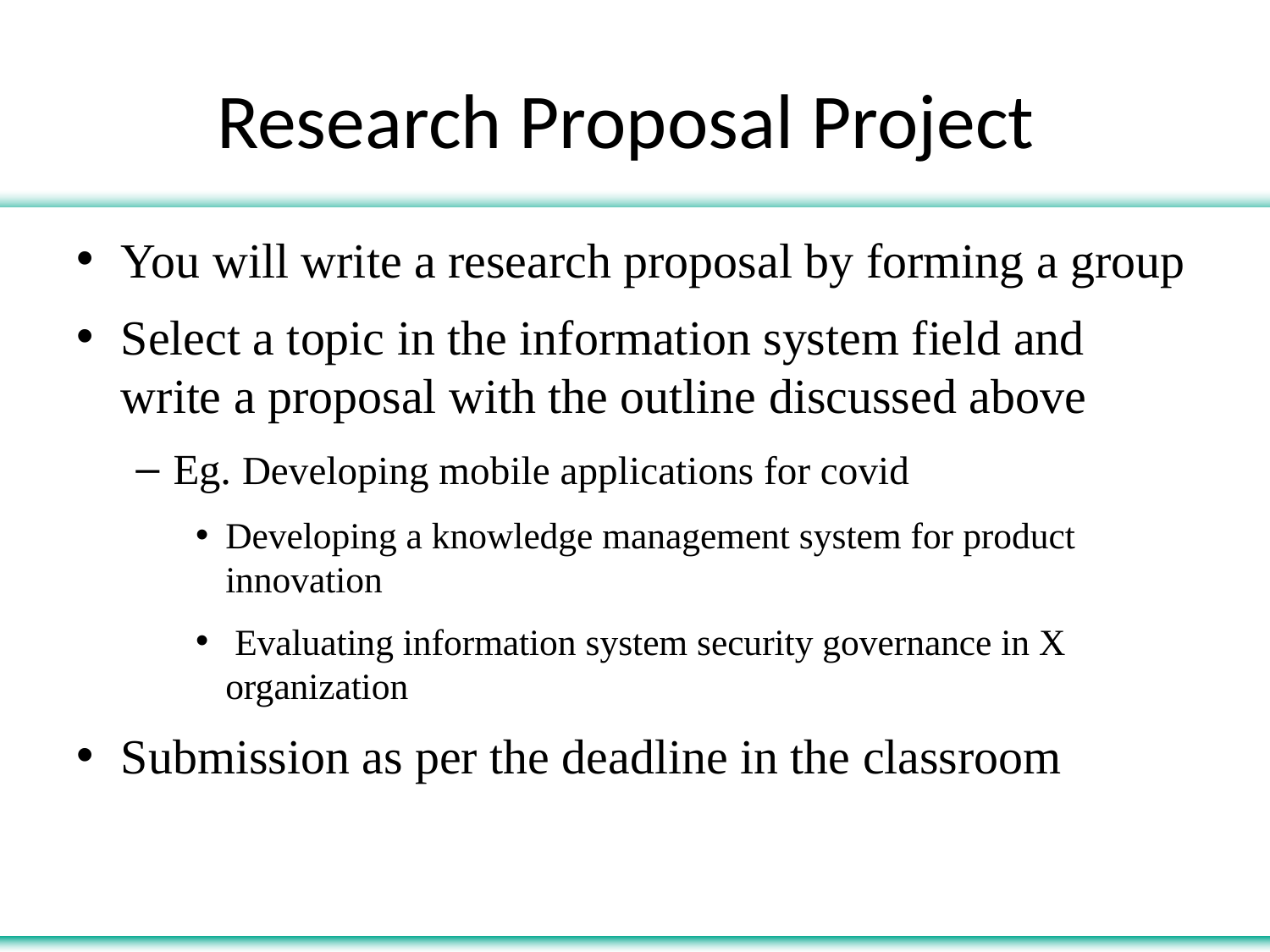

# Research Proposal Project
You will write a research proposal by forming a group
Select a topic in the information system field and write a proposal with the outline discussed above
Eg. Developing mobile applications for covid
Developing a knowledge management system for product innovation
 Evaluating information system security governance in X organization
Submission as per the deadline in the classroom